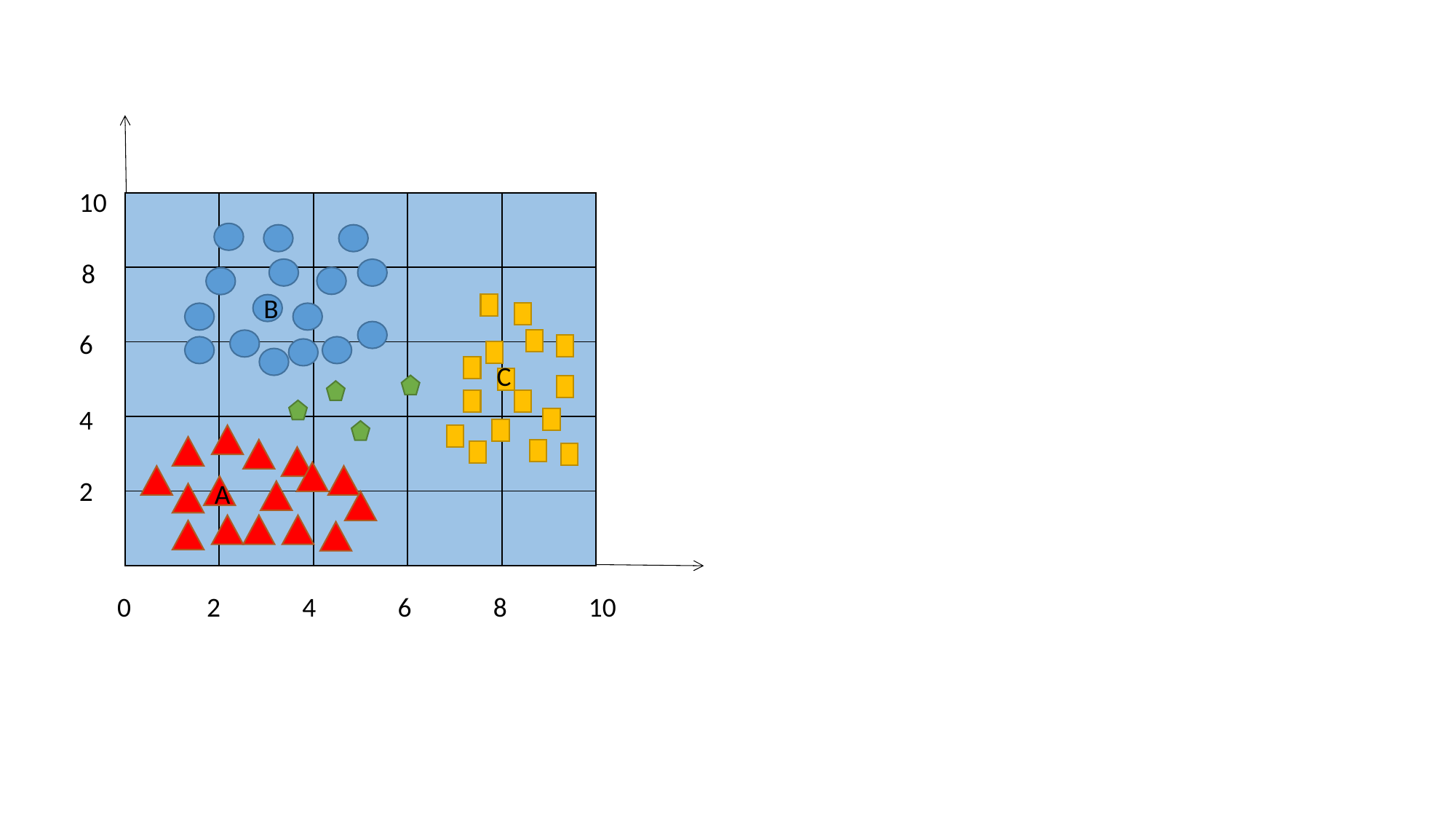

10
|  |  |  |  |  |
| --- | --- | --- | --- | --- |
|  |  |  |  |  |
|  |  |  |  |  |
|  |  |  |  |  |
|  |  |  |  |  |

8

B

6

C

4

2
A

0
2
4
6
8
10